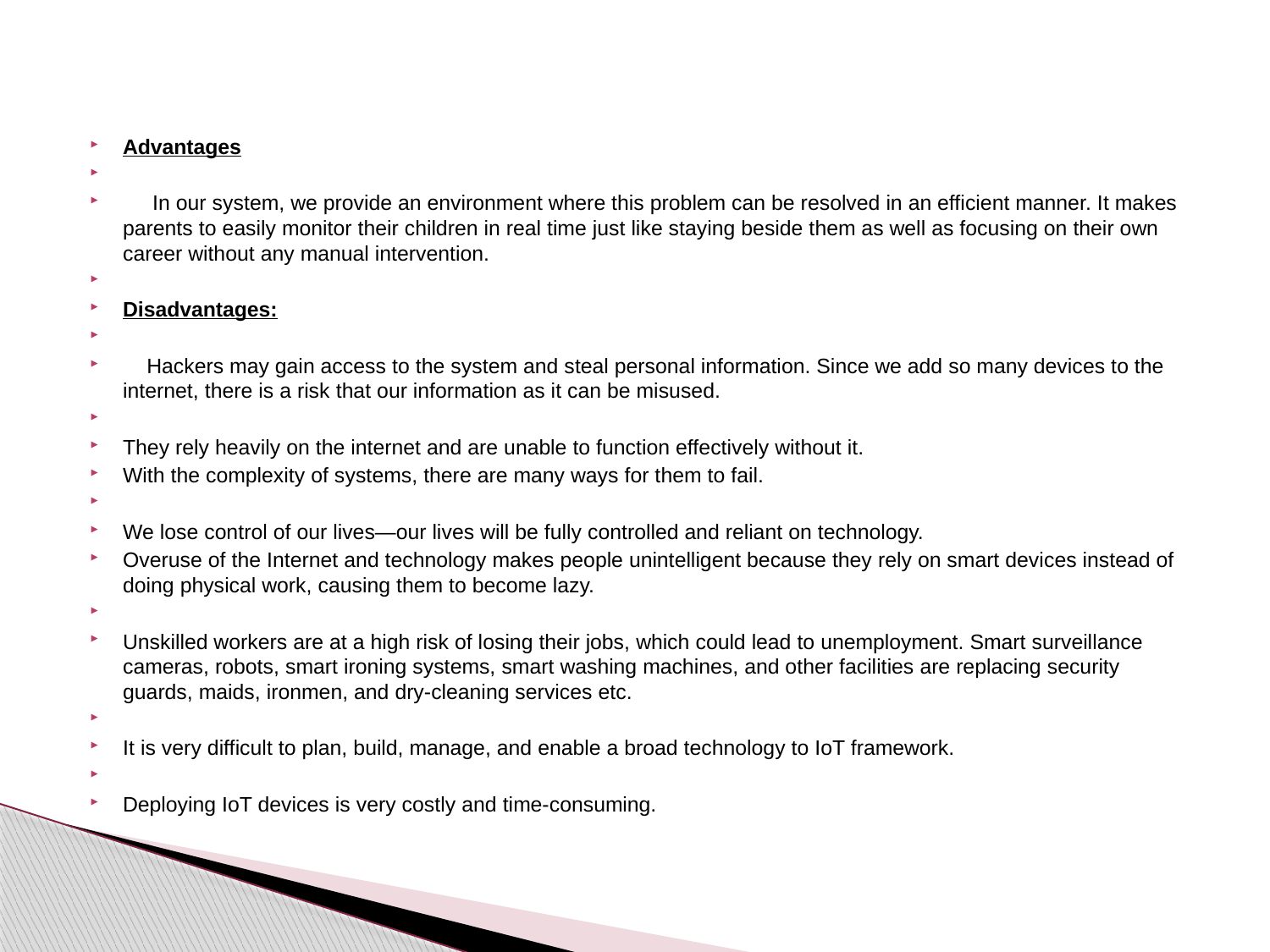

Advantages

     In our system, we provide an environment where this problem can be resolved in an efficient manner. It makes parents to easily monitor their children in real time just like staying beside them as well as focusing on their own career without any manual intervention.

Disadvantages:

    Hackers may gain access to the system and steal personal information. Since we add so many devices to the internet, there is a risk that our information as it can be misused.

They rely heavily on the internet and are unable to function effectively without it.
With the complexity of systems, there are many ways for them to fail.

We lose control of our lives—our lives will be fully controlled and reliant on technology.
Overuse of the Internet and technology makes people unintelligent because they rely on smart devices instead of doing physical work, causing them to become lazy.

Unskilled workers are at a high risk of losing their jobs, which could lead to unemployment. Smart surveillance cameras, robots, smart ironing systems, smart washing machines, and other facilities are replacing security guards, maids, ironmen, and dry-cleaning services etc.

It is very difficult to plan, build, manage, and enable a broad technology to IoT framework.

Deploying IoT devices is very costly and time-consuming.